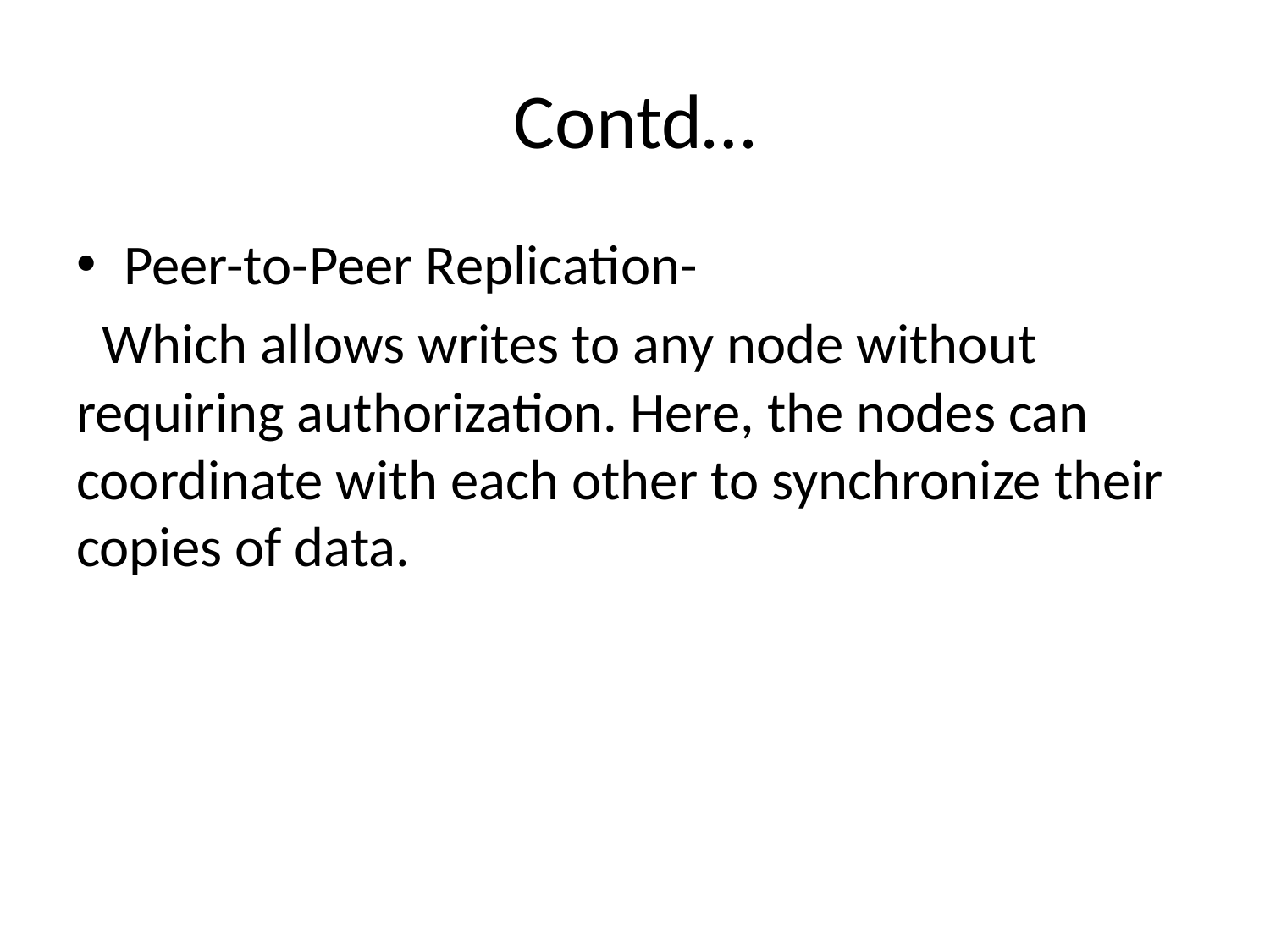

# Contd…
Peer-to-Peer Replication-
  Which allows writes to any node without requiring authorization. Here, the nodes can coordinate with each other to synchronize their copies of data.